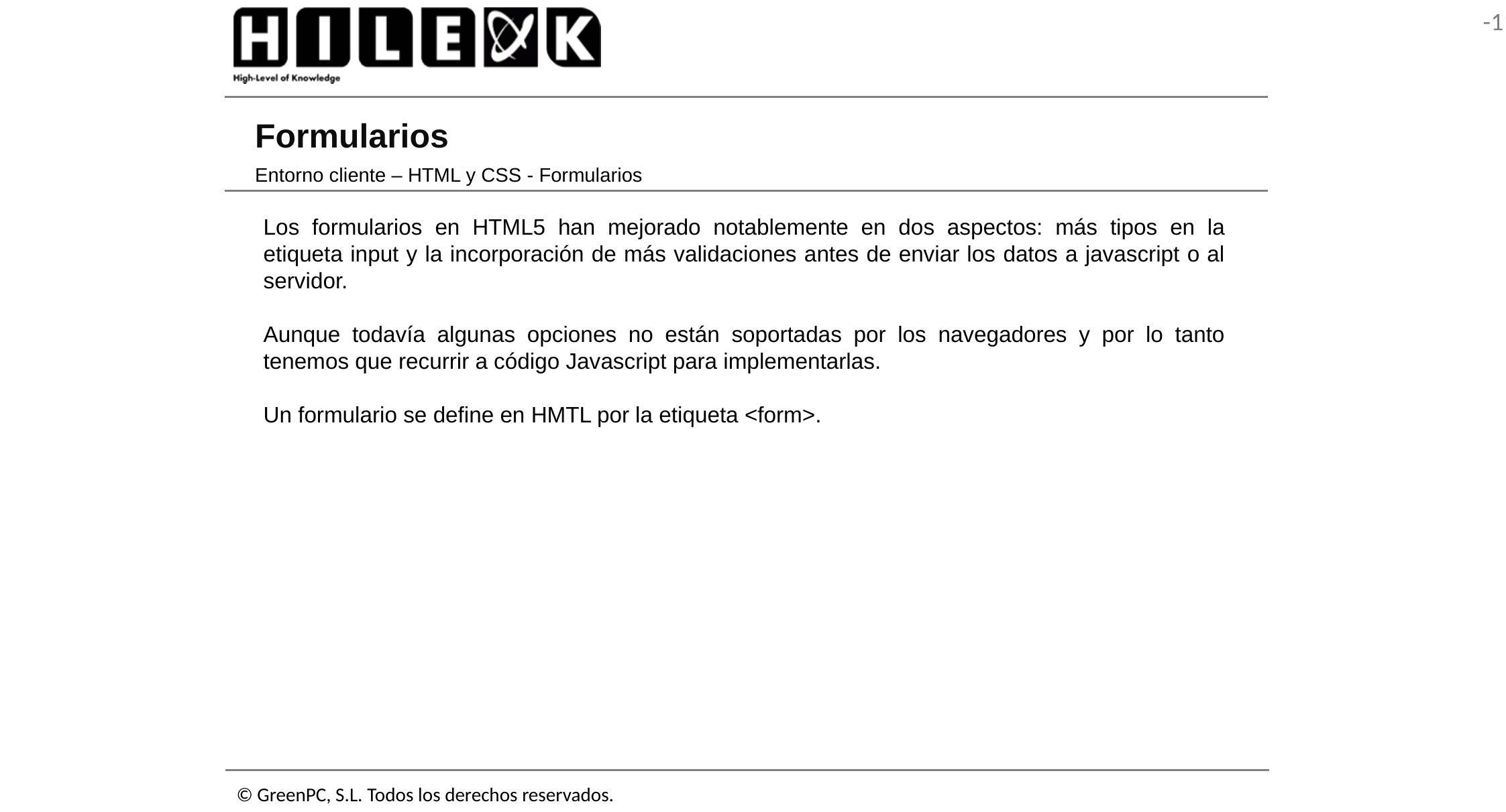

# Formularios
Entorno cliente – HTML y CSS - Formularios
Los formularios en HTML5 han mejorado notablemente en dos aspectos: más tipos en la etiqueta input y la incorporación de más validaciones antes de enviar los datos a javascript o al servidor.

Aunque todavía algunas opciones no están soportadas por los navegadores y por lo tanto tenemos que recurrir a código Javascript para implementarlas.

Un formulario se define en HMTL por la etiqueta <form>.